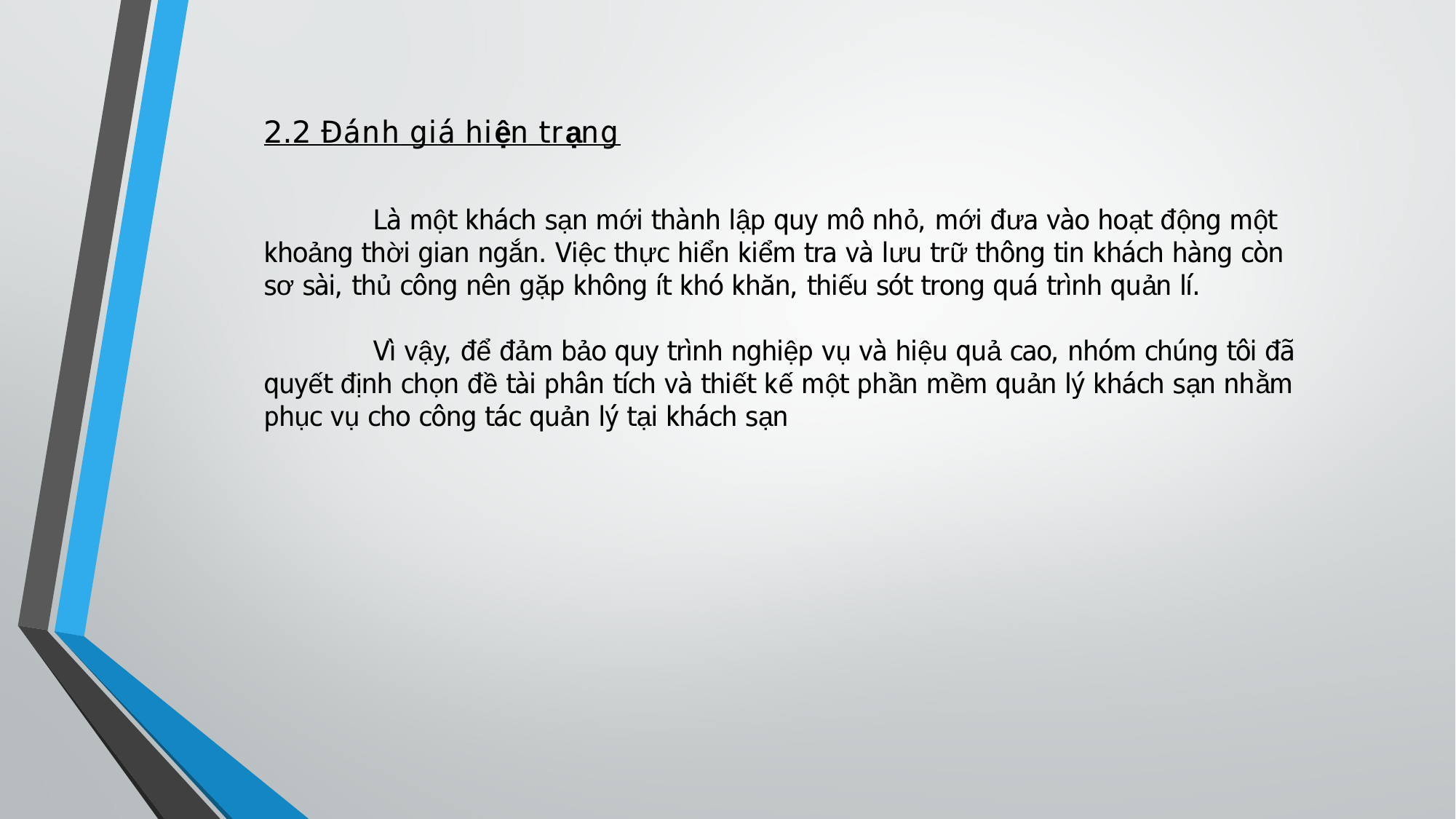

2.2 Đánh giá hiện trạng
	Là một khách sạn mới thành lập quy mô nhỏ, mới đưa vào hoạt động một khoảng thời gian ngắn. Việc thực hiển kiểm tra và lưu trữ thông tin khách hàng còn sơ sài, thủ công nên gặp không ít khó khăn, thiếu sót trong quá trình quản lí.

	Vì vậy, để đảm bảo quy trình nghiệp vụ và hiệu quả cao, nhóm chúng tôi đã quyết định chọn đề tài phân tích và thiết kế một phần mềm quản lý khách sạn nhằm phục vụ cho công tác quản lý tại khách sạn